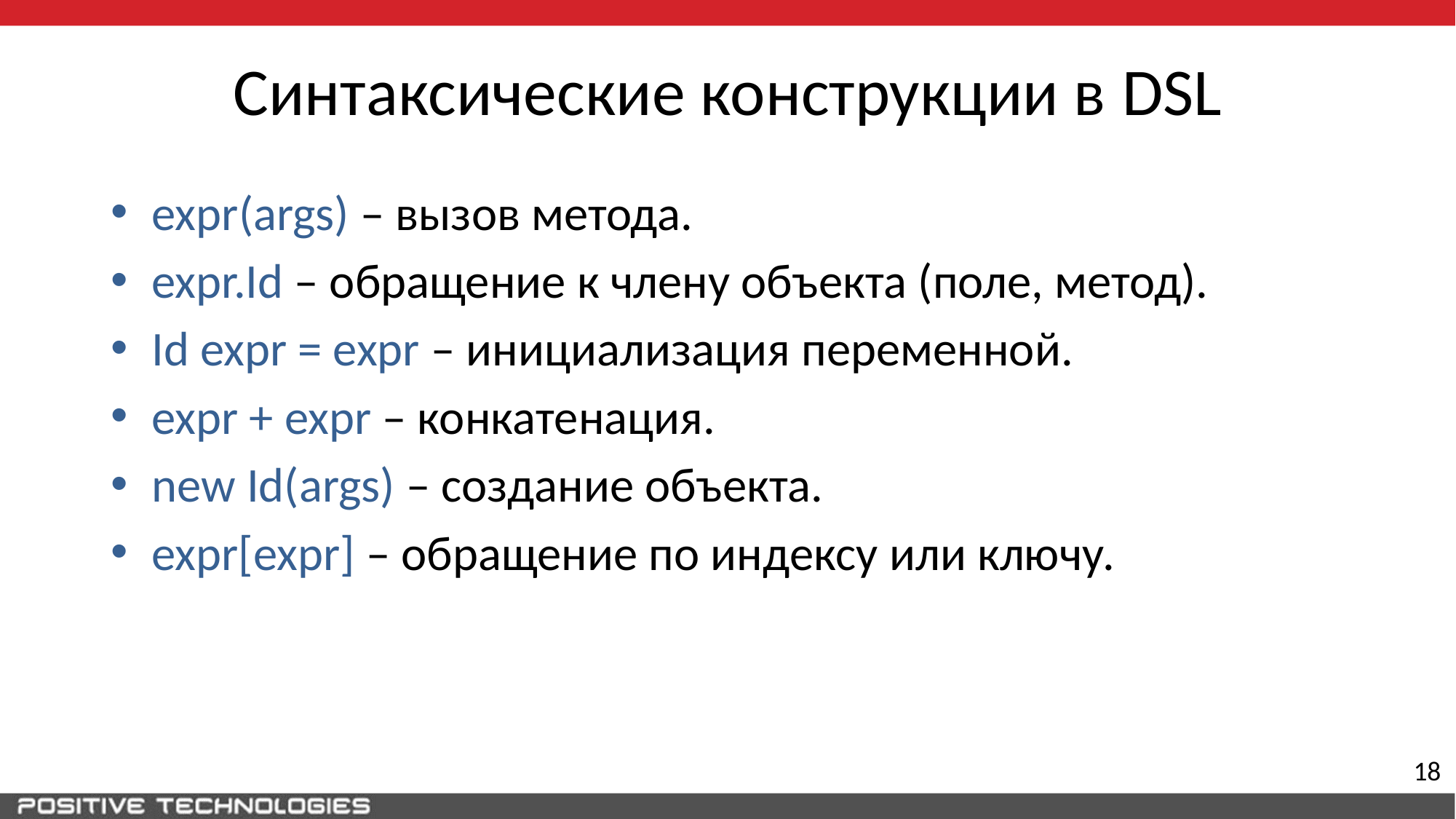

# Синтаксические конструкции в DSL
expr(args) – вызов метода.
expr.Id – обращение к члену объекта (поле, метод).
Id expr = expr – инициализация переменной.
expr + expr – конкатенация.
new Id(args) – создание объекта.
expr[expr] – обращение по индексу или ключу.
18